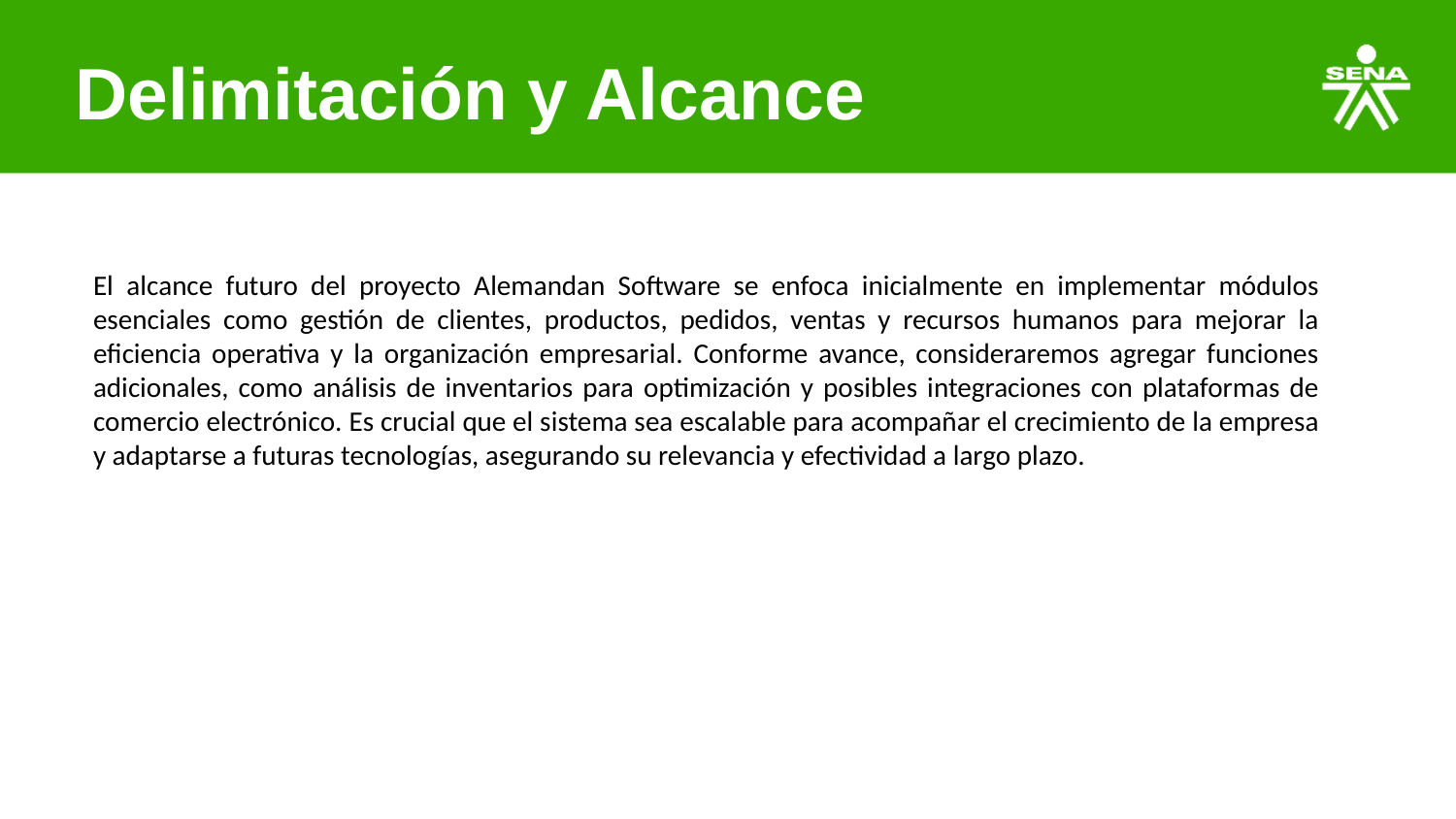

Delimitación y Alcance
El alcance futuro del proyecto Alemandan Software se enfoca inicialmente en implementar módulos esenciales como gestión de clientes, productos, pedidos, ventas y recursos humanos para mejorar la eficiencia operativa y la organización empresarial. Conforme avance, consideraremos agregar funciones adicionales, como análisis de inventarios para optimización y posibles integraciones con plataformas de comercio electrónico. Es crucial que el sistema sea escalable para acompañar el crecimiento de la empresa y adaptarse a futuras tecnologías, asegurando su relevancia y efectividad a largo plazo.